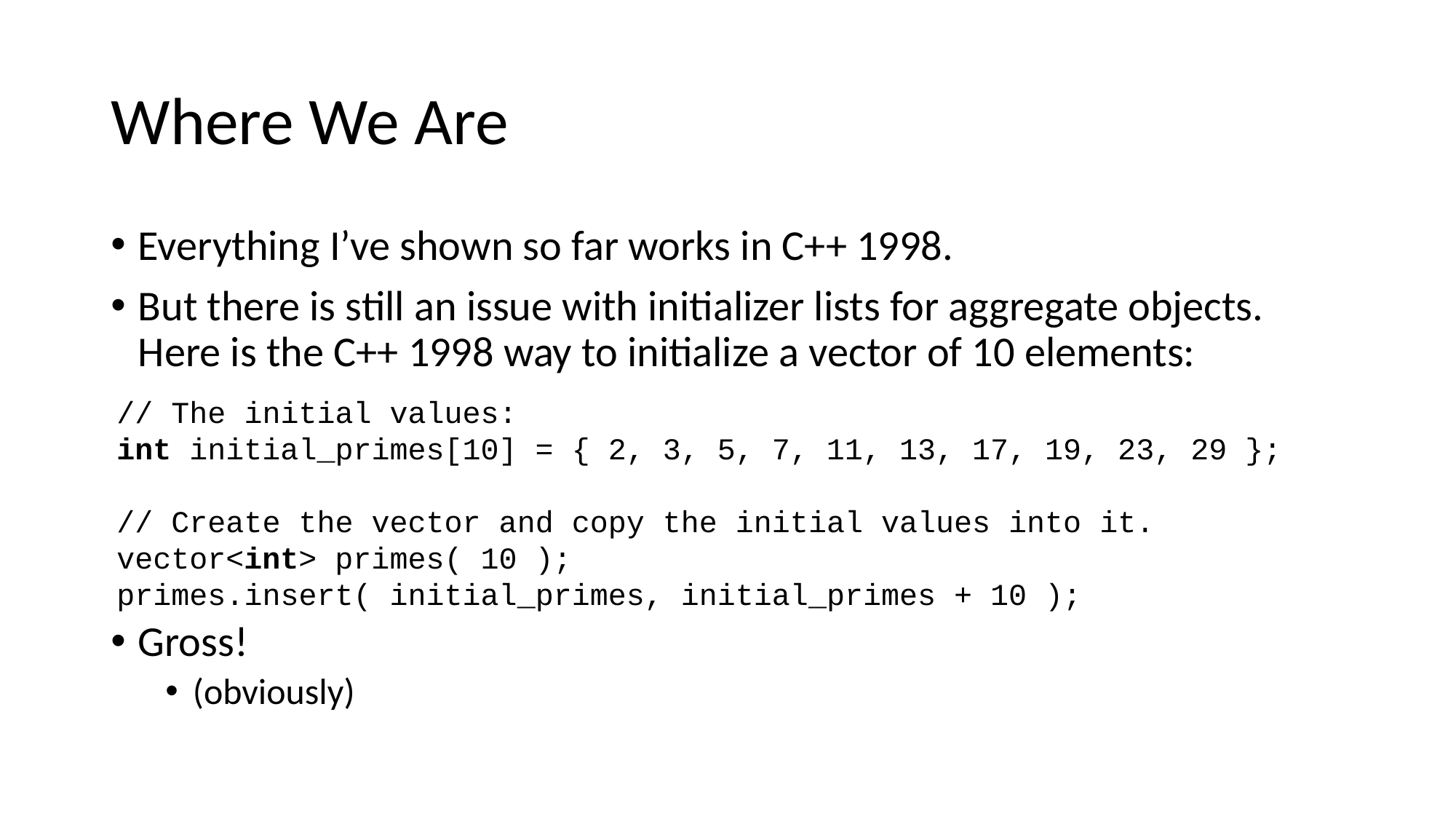

# Where We Are
Everything I’ve shown so far works in C++ 1998.
But there is still an issue with initializer lists for aggregate objects. Here is the C++ 1998 way to initialize a vector of 10 elements:
Gross!
(obviously)
// The initial values:
int initial_primes[10] = { 2, 3, 5, 7, 11, 13, 17, 19, 23, 29 };

// Create the vector and copy the initial values into it.
vector<int> primes( 10 );
primes.insert( initial_primes, initial_primes + 10 );